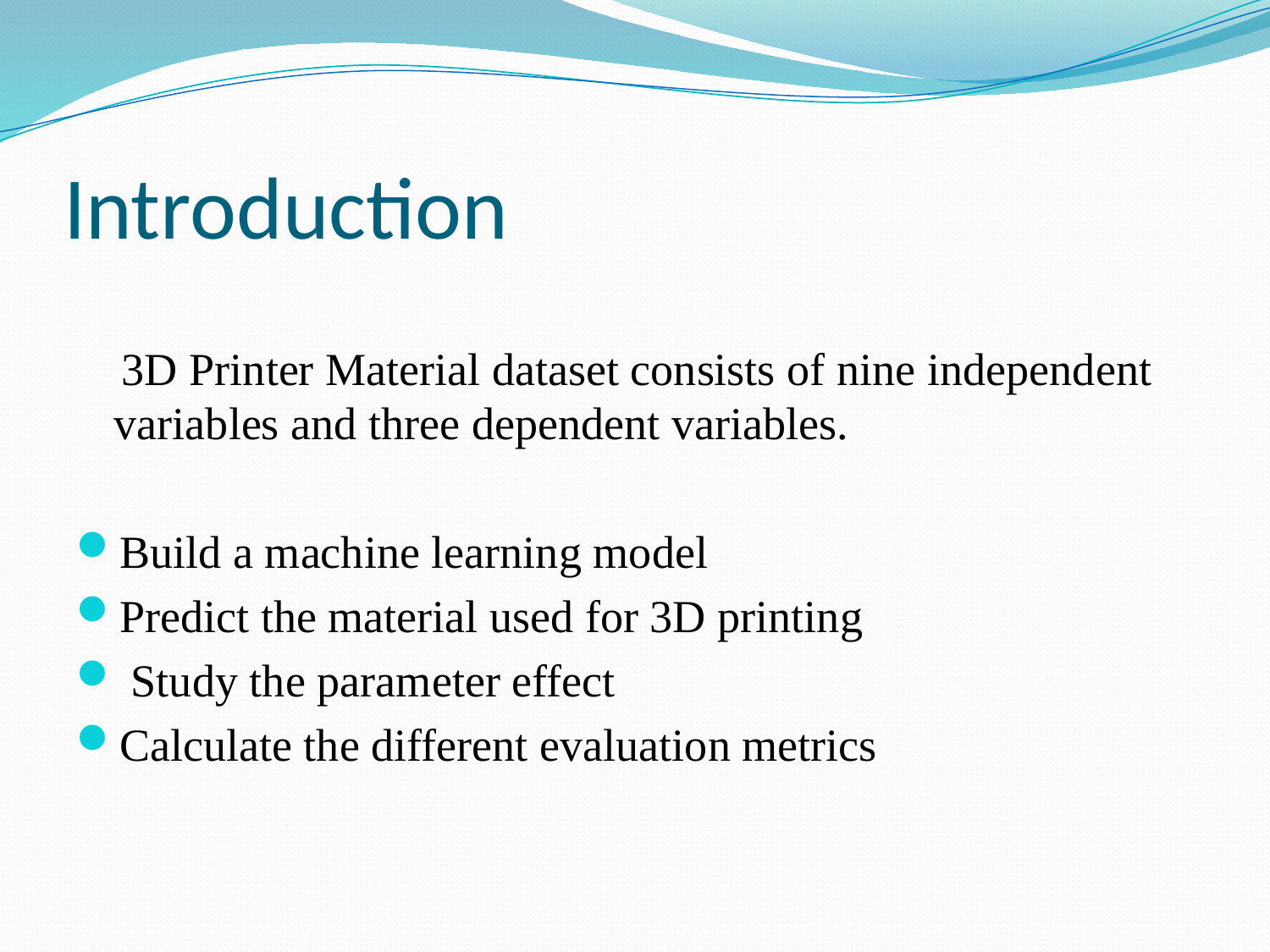

# Introduction

    3D Printer Material dataset consists of nine independent variables and three dependent variables.

Build a machine learning model
Predict the material used for 3D printing
 Study the parameter effect
Calculate the different evaluation metrics